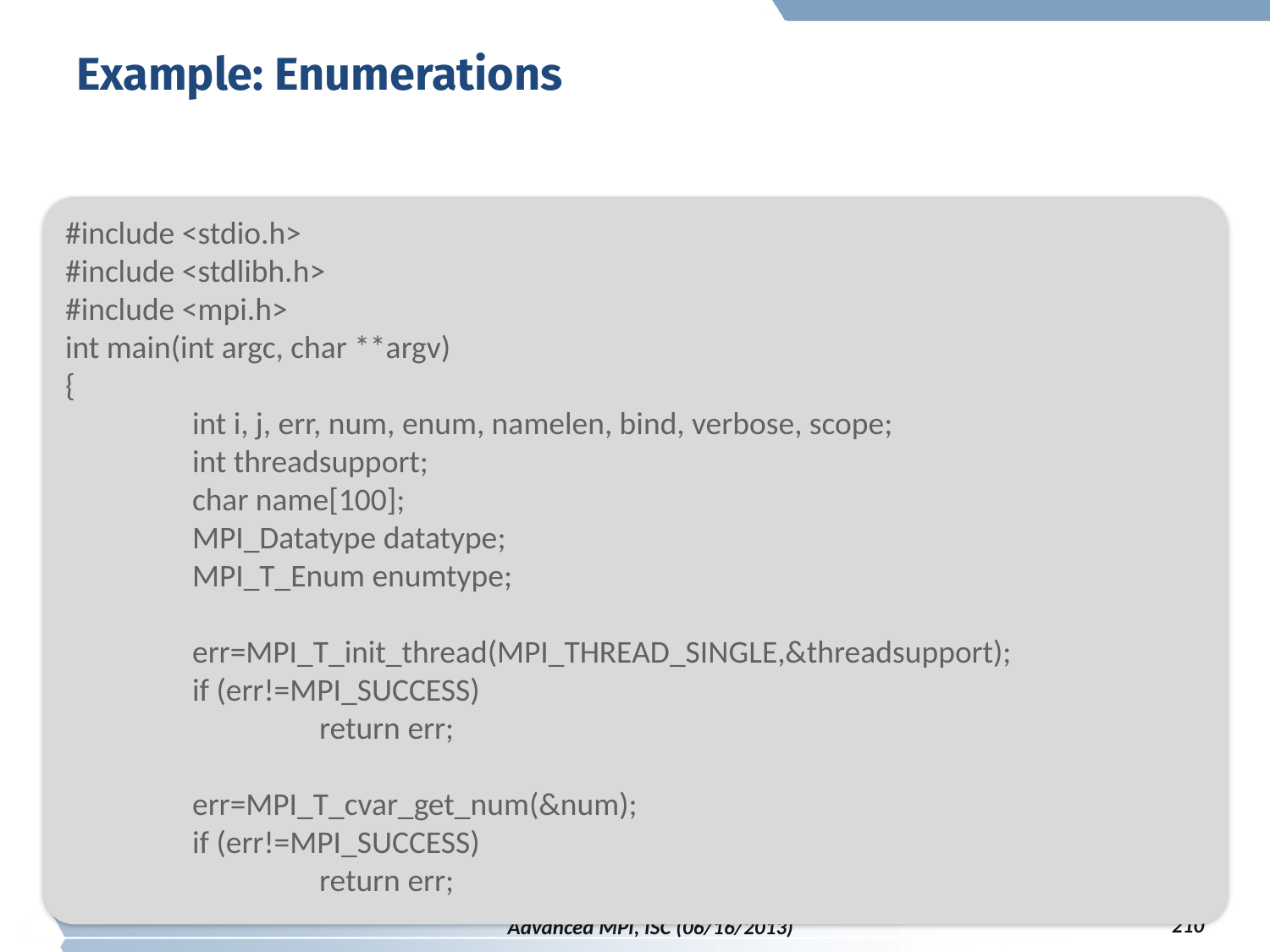

# Example: Enumerations
#include <stdio.h>
#include <stdlibh.h>
#include <mpi.h>
int main(int argc, char **argv)
{
	int i, j, err, num, enum, namelen, bind, verbose, scope;
	int threadsupport;
	char name[100];
	MPI_Datatype datatype;
	MPI_T_Enum enumtype;

	err=MPI_T_init_thread(MPI_THREAD_SINGLE,&threadsupport);
	if (err!=MPI_SUCCESS)
		return err;

	err=MPI_T_cvar_get_num(&num);
	if (err!=MPI_SUCCESS)
		return err;
210
Advanced MPI, ISC (06/16/2013)